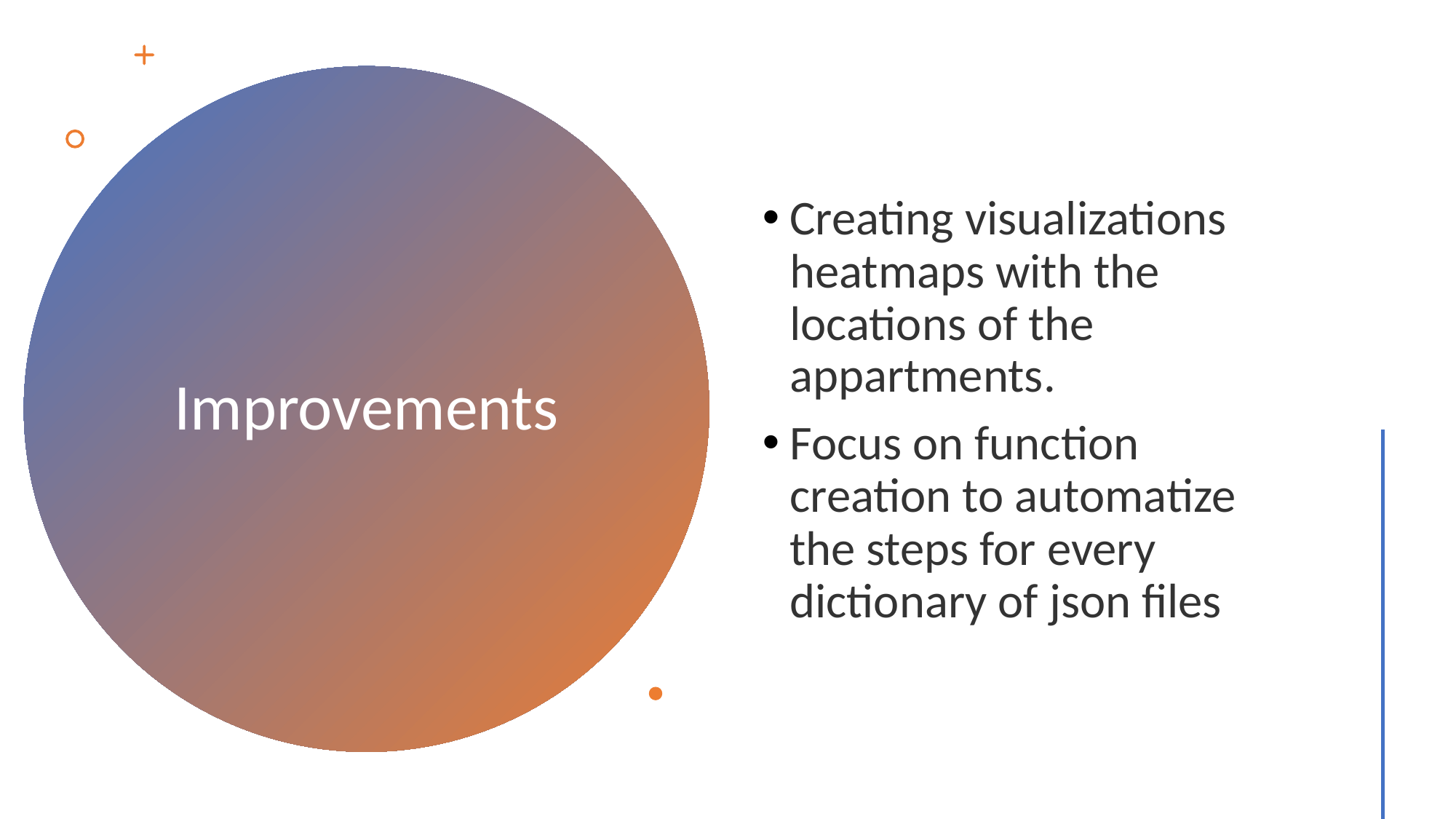

Creating visualizations heatmaps with the locations of the appartments.
Focus on function creation to automatize the steps for every dictionary of json files

# Improvements